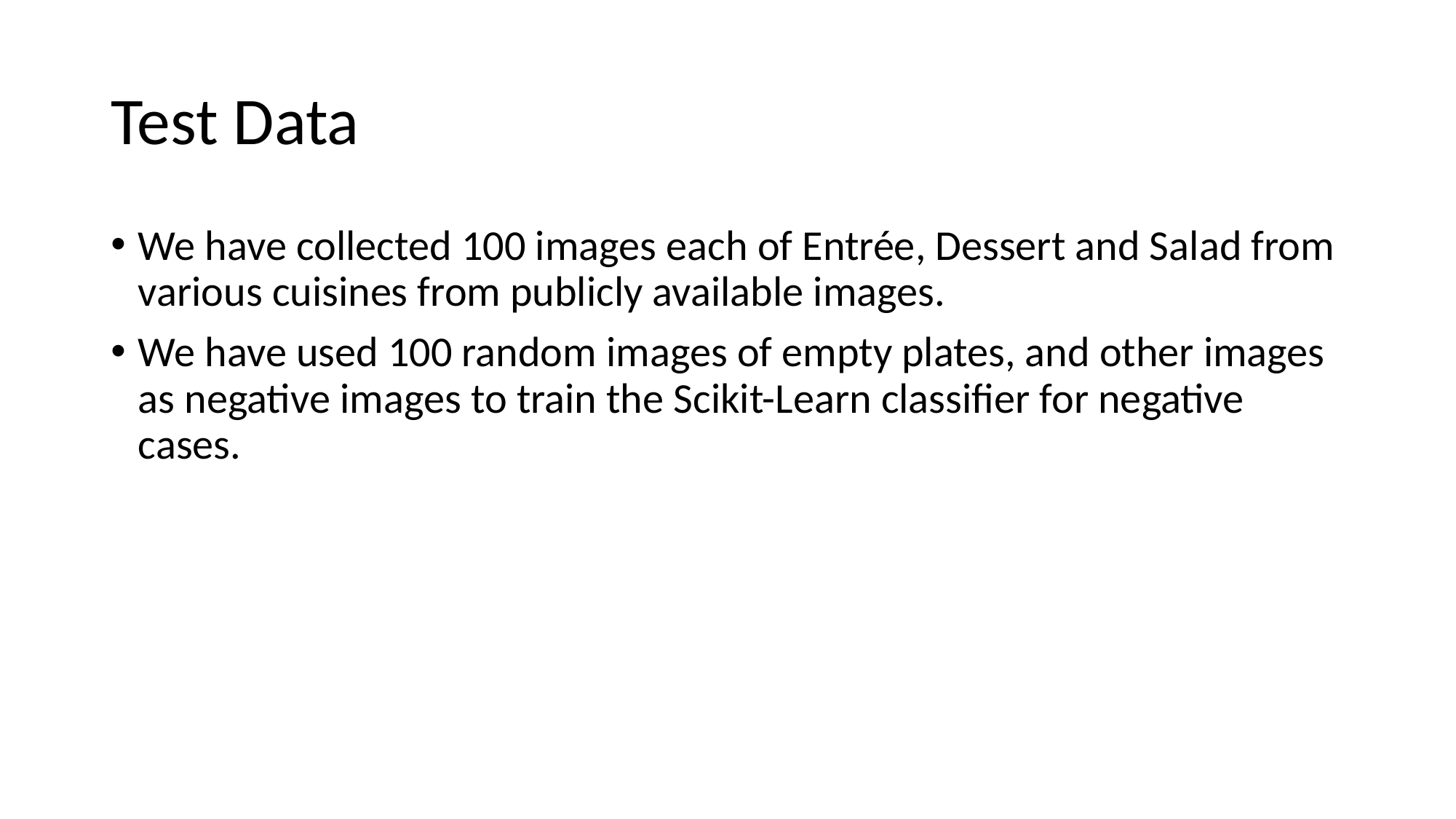

# Test Data
We have collected 100 images each of Entrée, Dessert and Salad from various cuisines from publicly available images.
We have used 100 random images of empty plates, and other images as negative images to train the Scikit-Learn classifier for negative cases.